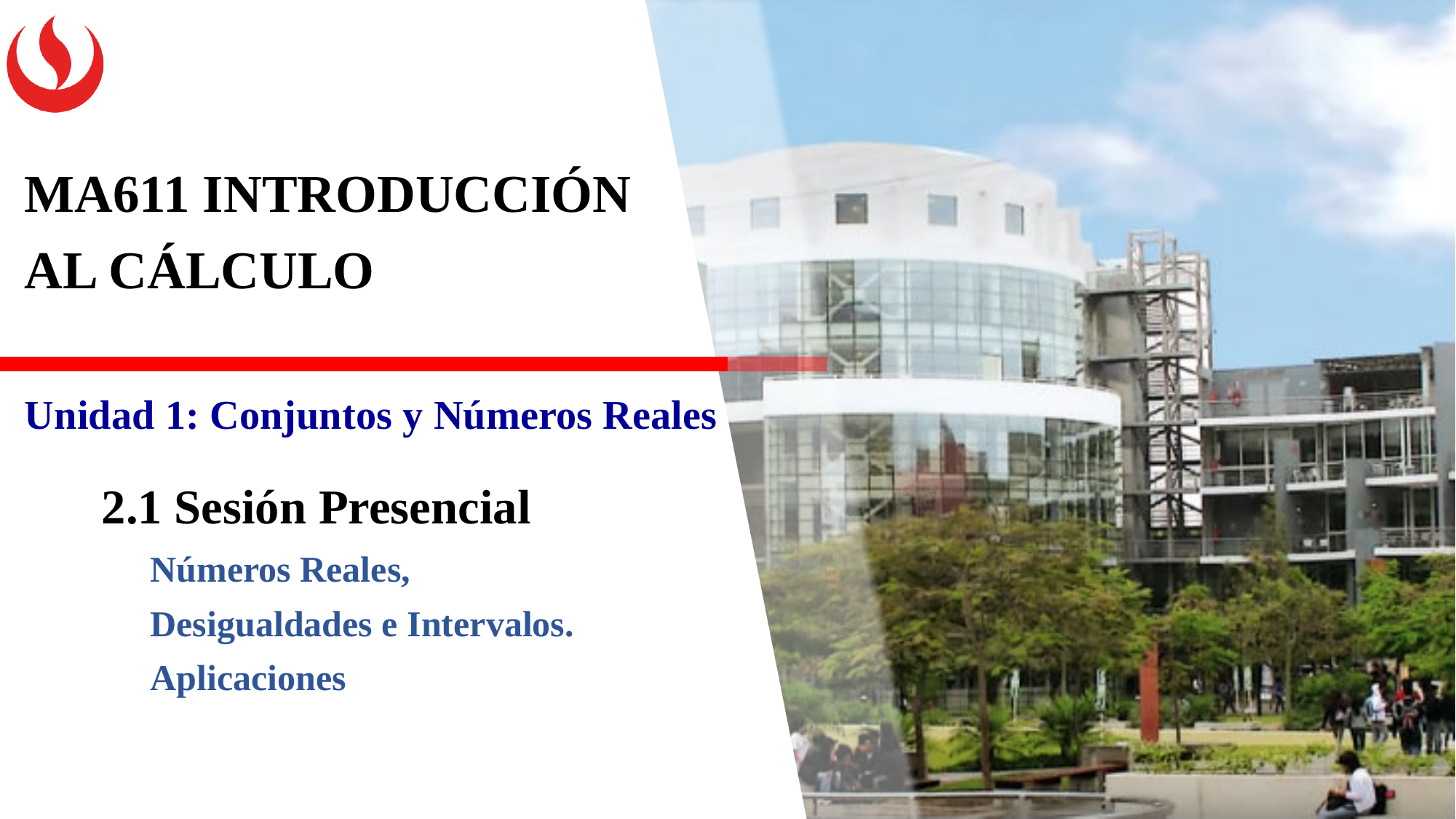

MA611 INTRODUCCIÓN AL CÁLCULO
Unidad 1: Conjuntos y Números Reales

2.1 Sesión Presencial
Números Reales,
Desigualdades e Intervalos.
Aplicaciones